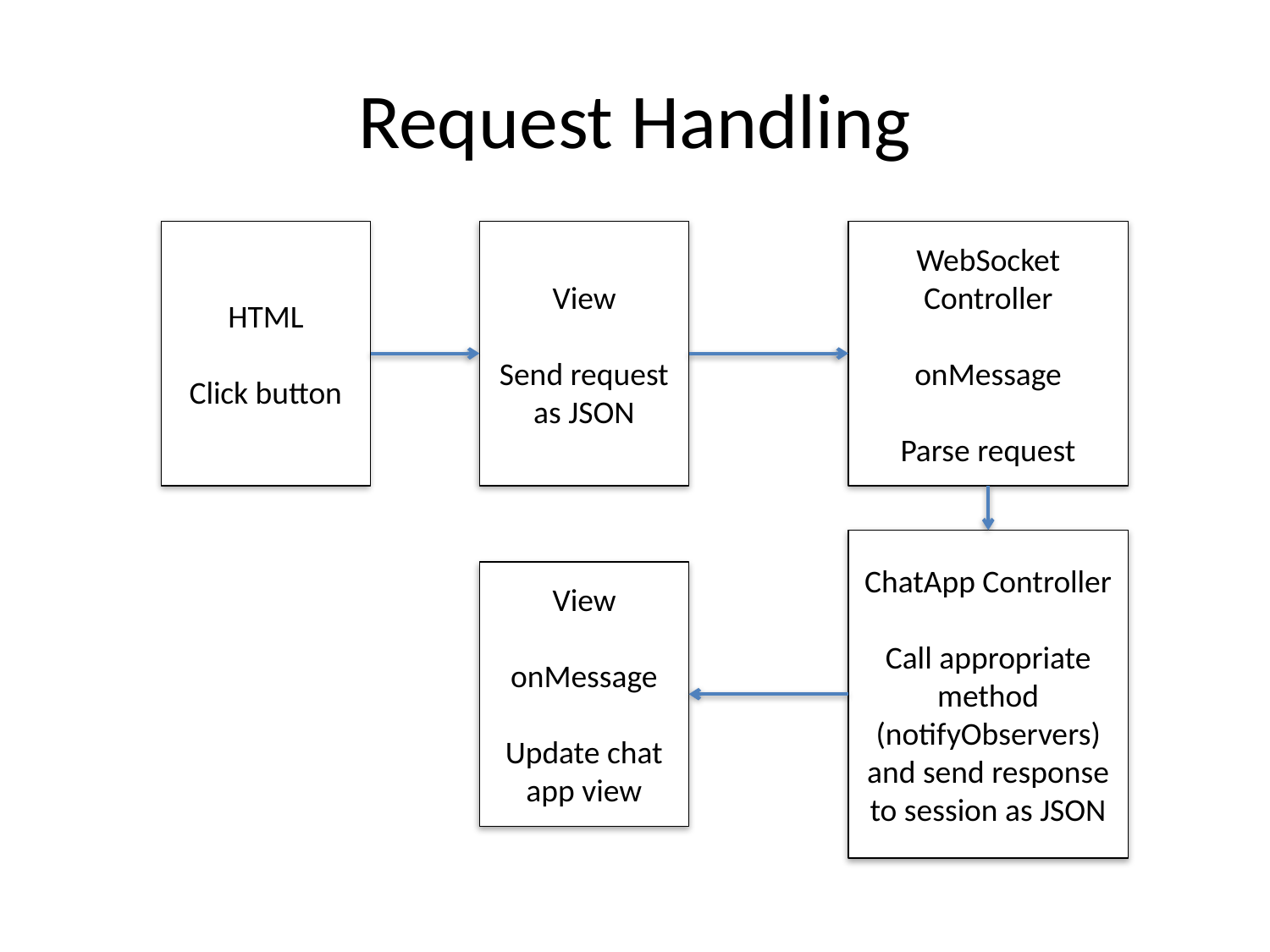

# Request Handling
HTML

Click button
View

Send request as JSON
WebSocket Controller

onMessage

Parse request
ChatApp Controller

Call appropriate method (notifyObservers) and send response to session as JSON
View

onMessage

Update chat app view